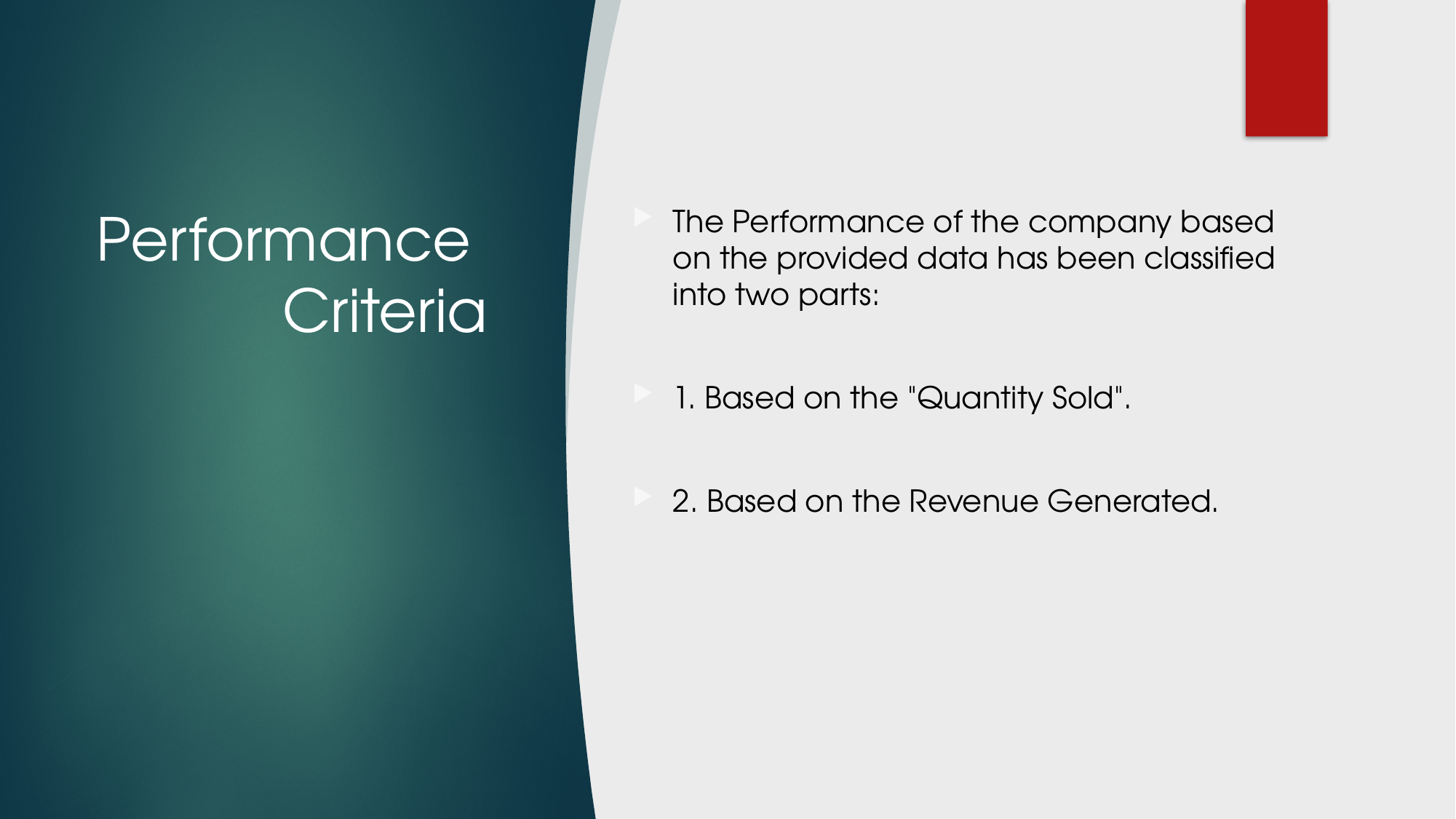

# Performance Criteria
The Performance of the company based on the provided data has been classified into two parts:

1. Based on the "Quantity Sold".

2. Based on the Revenue Generated.